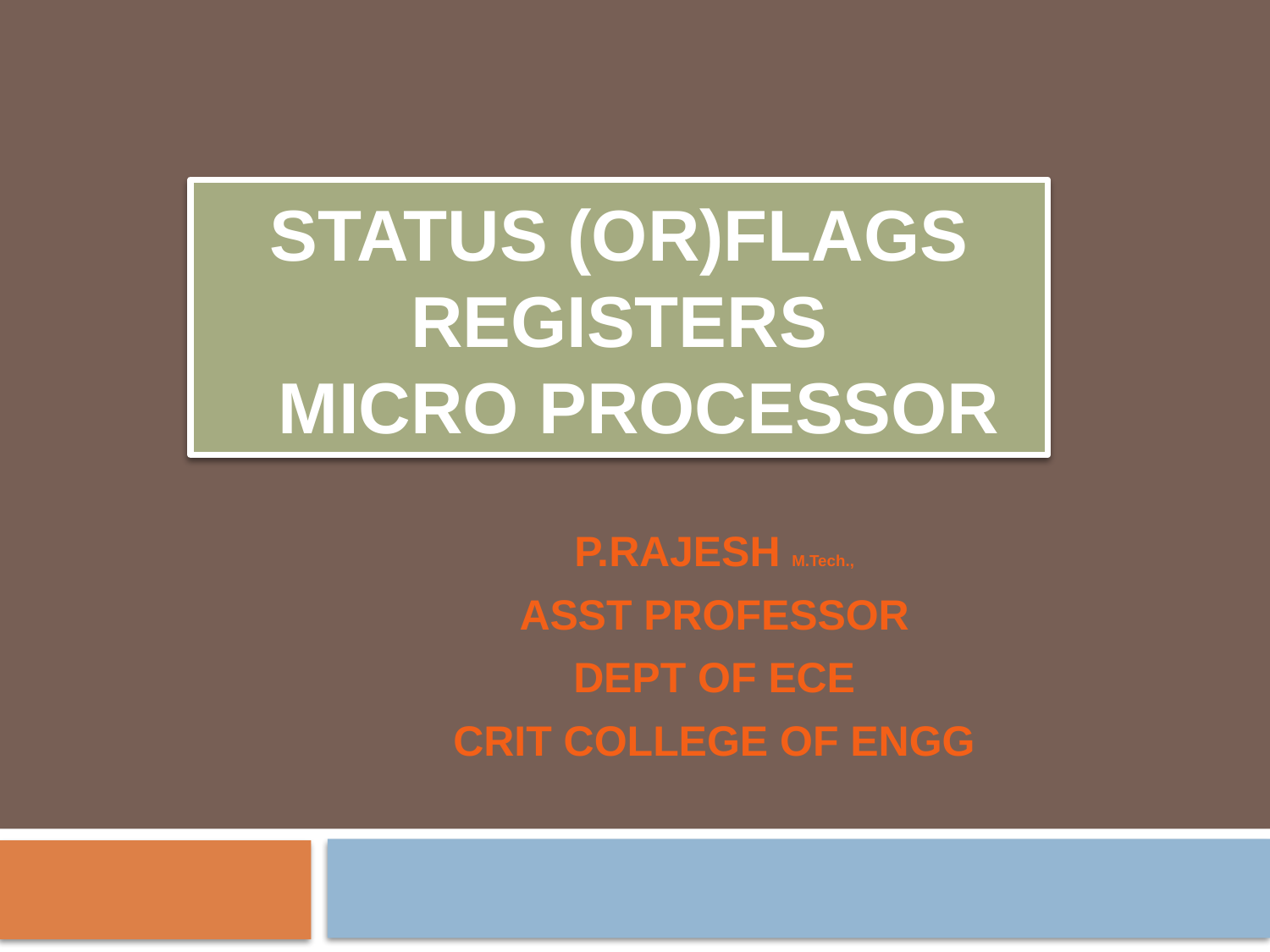

# STATUS (OR)FLAGS REGISTERS MICRO PROCESSOR
P.RAJESH M.Tech.,
ASST PROFESSOR
DEPT OF ECE
CRIT COLLEGE OF ENGG